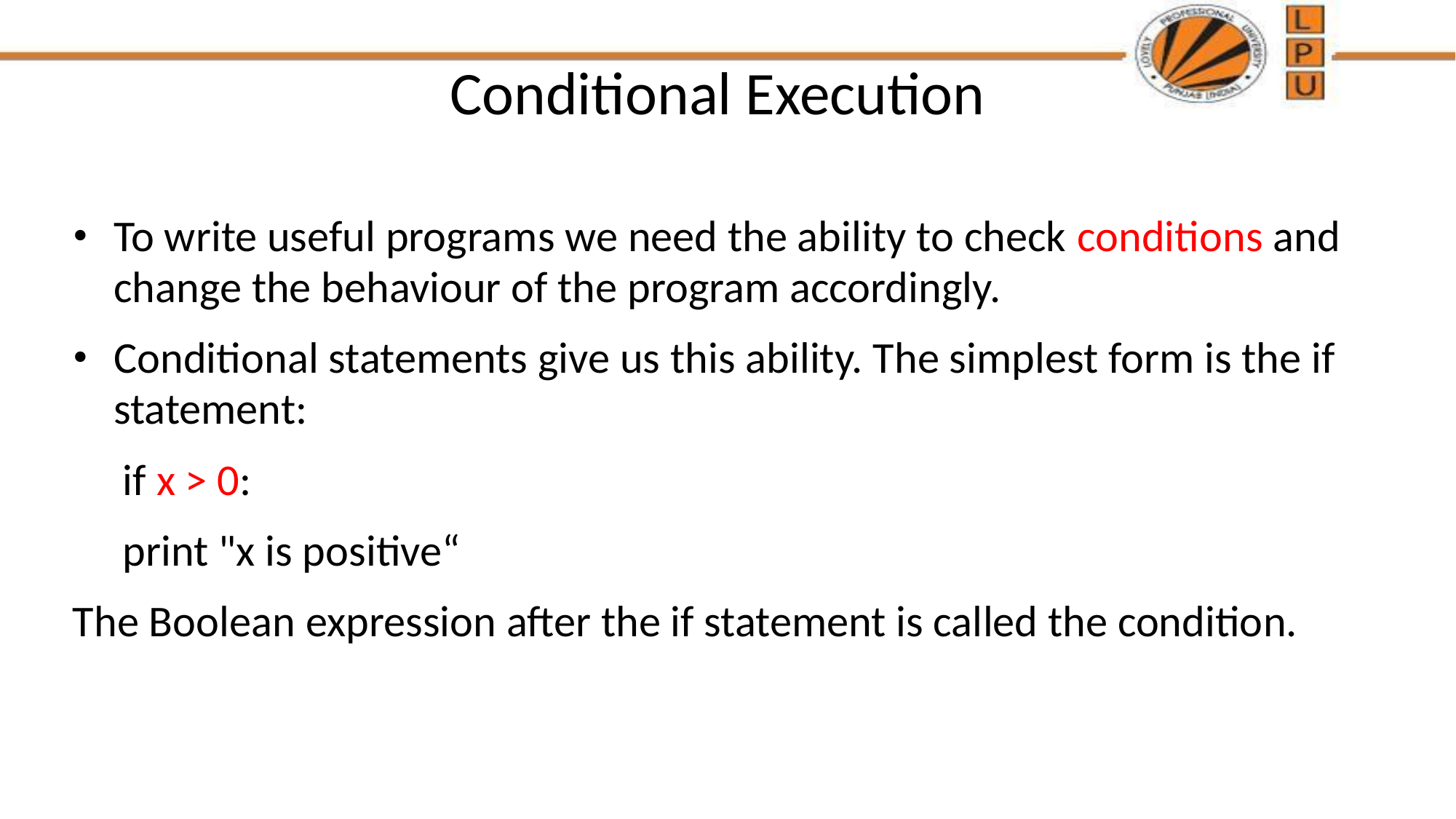

# Conditional Execution
To write useful programs we need the ability to check conditions and change the behaviour of the program accordingly.
Conditional statements give us this ability. The simplest form is the if statement:
     if x > 0:
     print "x is positive“
The Boolean expression after the if statement is called the condition.